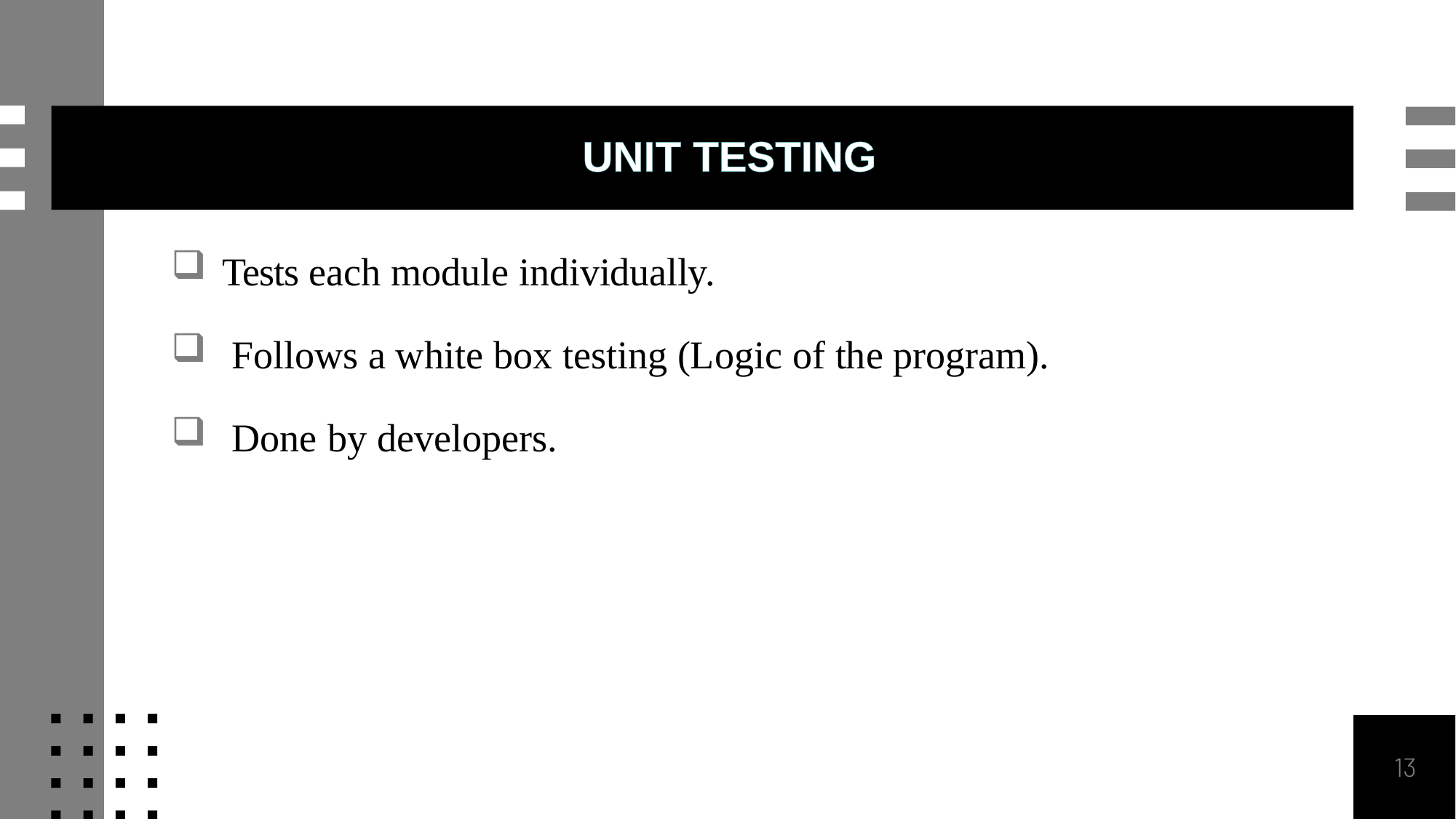

# UNIT TESTING
Tests each module individually.
Follows a white box testing (Logic of the program).
Done by developers.

13